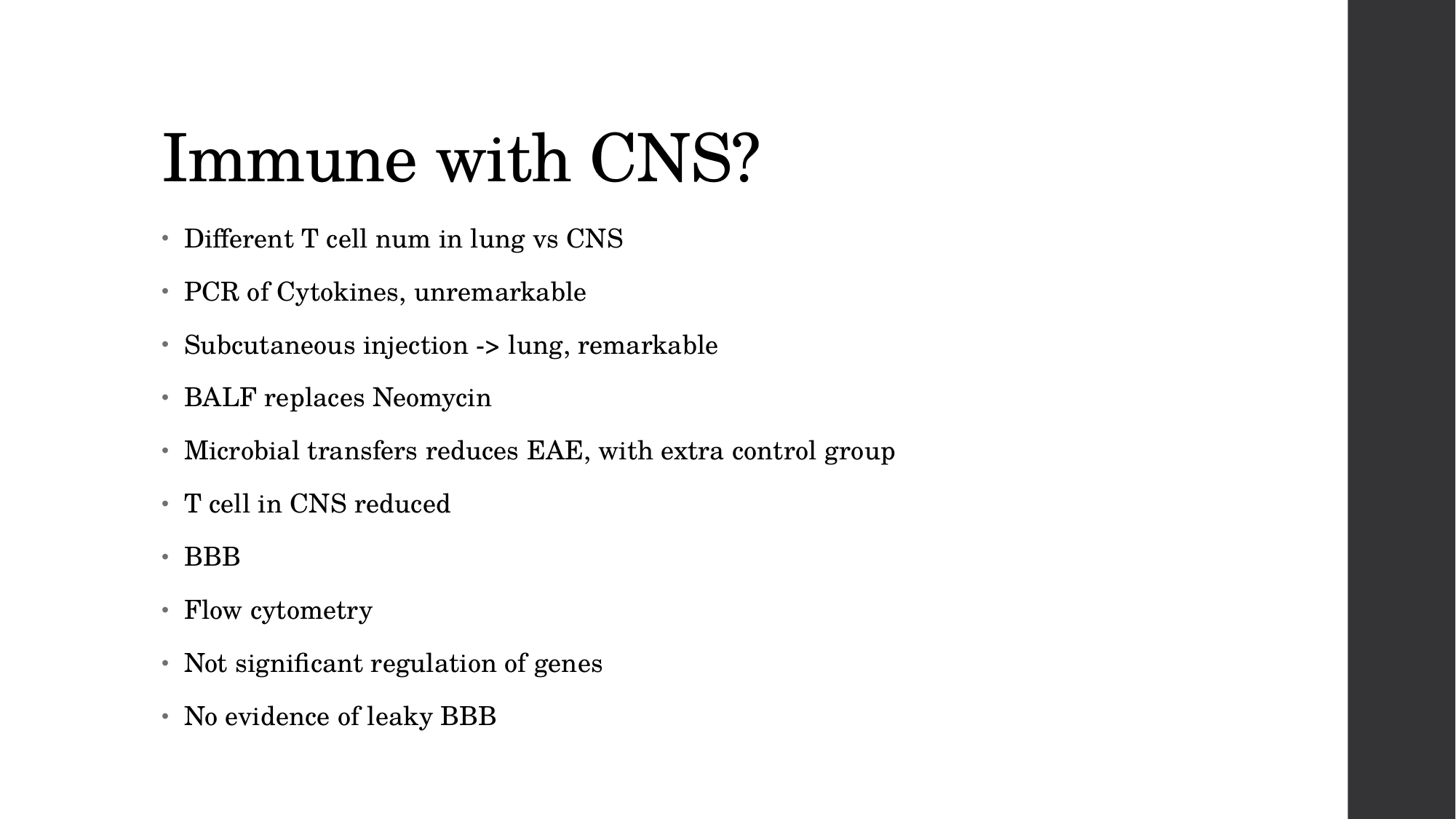

# Immune with CNS?
Different T cell num in lung vs CNS
PCR of Cytokines, unremarkable
Subcutaneous injection -> lung, remarkable
BALF replaces Neomycin
Microbial transfers reduces EAE, with extra control group
T cell in CNS reduced
BBB
Flow cytometry
Not significant regulation of genes
No evidence of leaky BBB